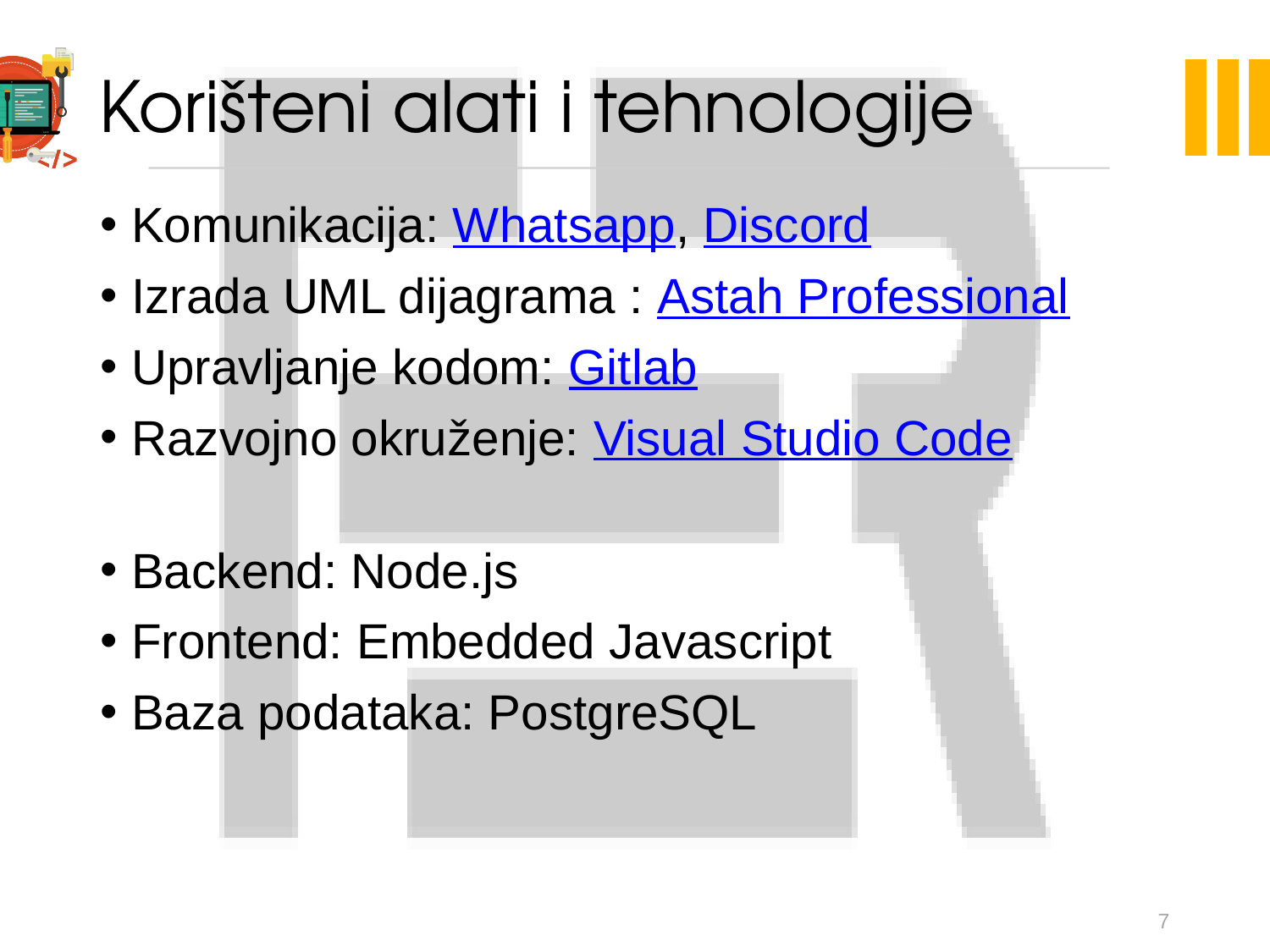

Korišteni alati i tehnologije
Komunikacija: Whatsapp, Discord
Izrada UML dijagrama : Astah Professional
Upravljanje kodom: Gitlab
Razvojno okruženje: Visual Studio Code

Backend: Node.js
Frontend: Embedded Javascript
Baza podataka: PostgreSQL
7